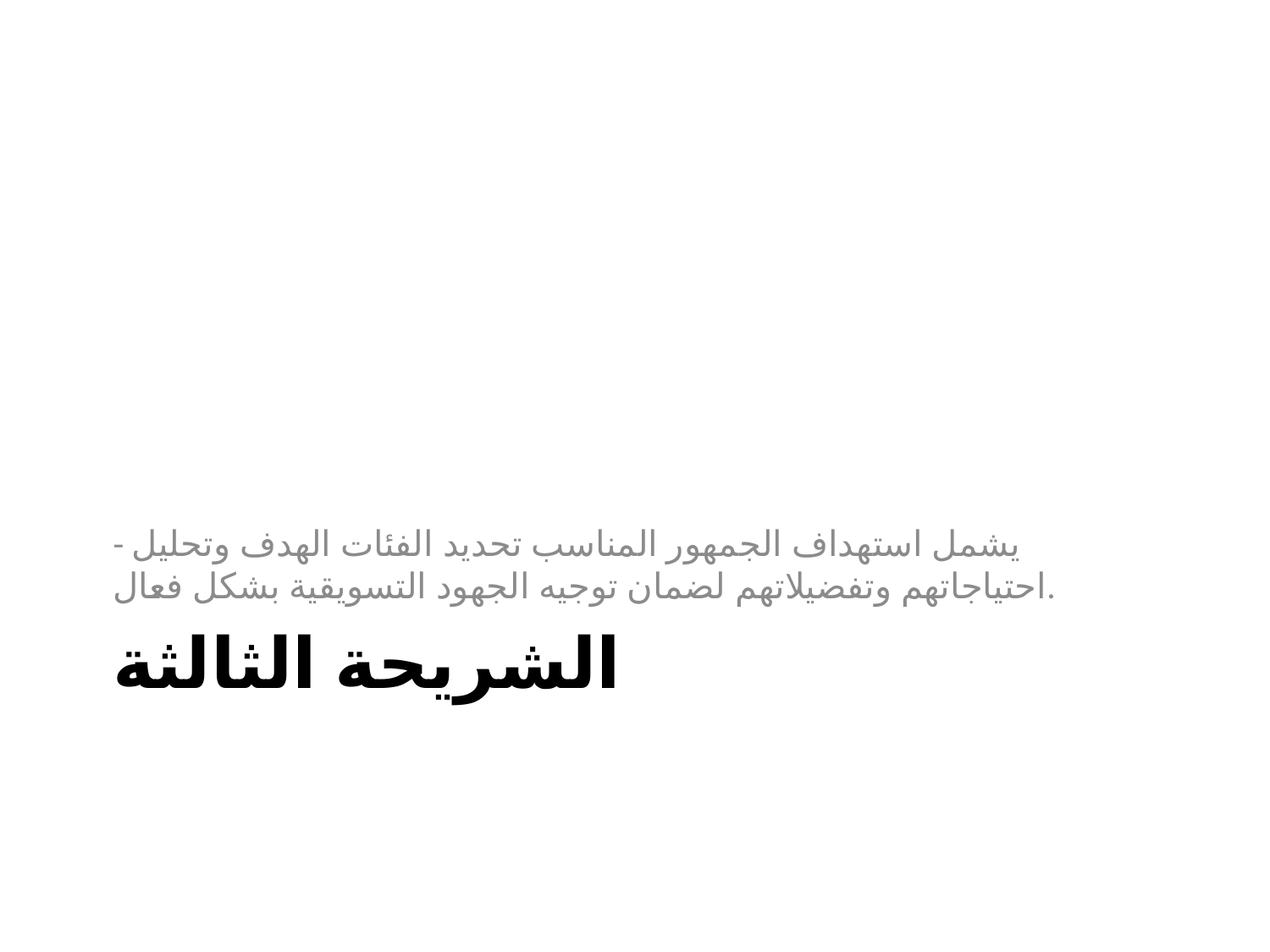

- يشمل استهداف الجمهور المناسب تحديد الفئات الهدف وتحليل احتياجاتهم وتفضيلاتهم لضمان توجيه الجهود التسويقية بشكل فعال.
# الشريحة الثالثة